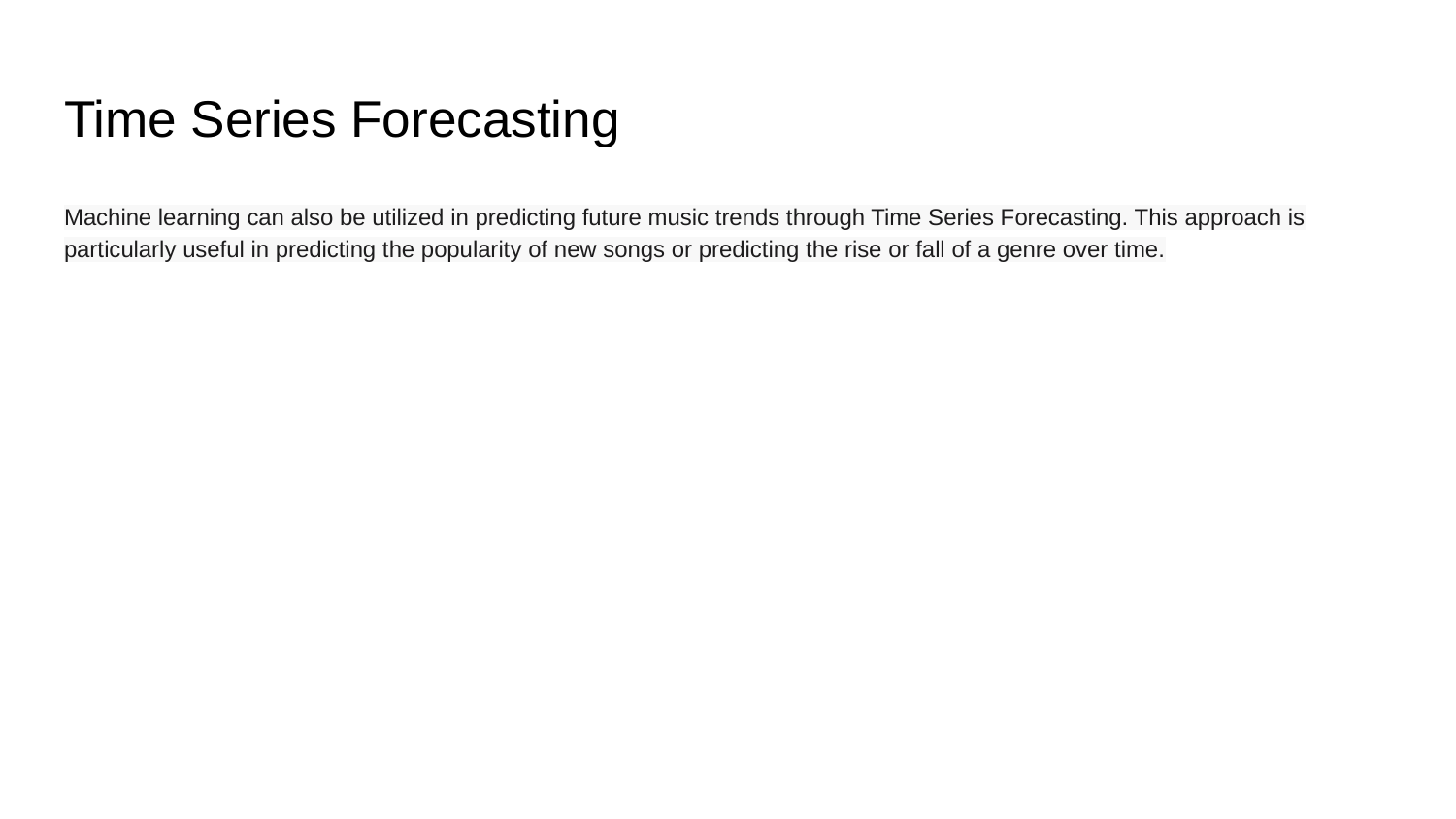

# Time Series Forecasting
Machine learning can also be utilized in predicting future music trends through Time Series Forecasting. This approach is particularly useful in predicting the popularity of new songs or predicting the rise or fall of a genre over time.